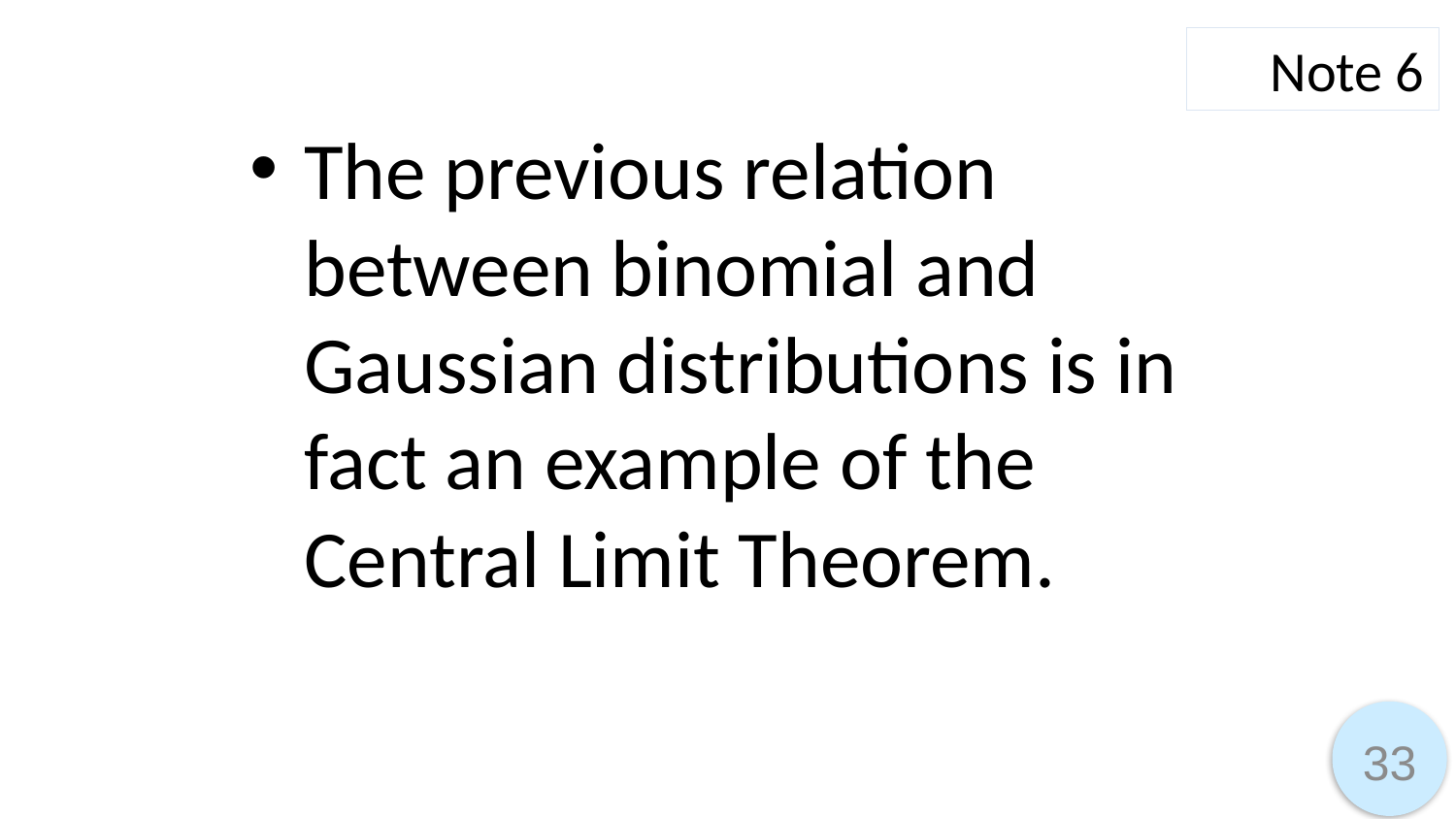

Note 6
The previous relation between binomial and Gaussian distributions is in fact an example of the Central Limit Theorem.
33